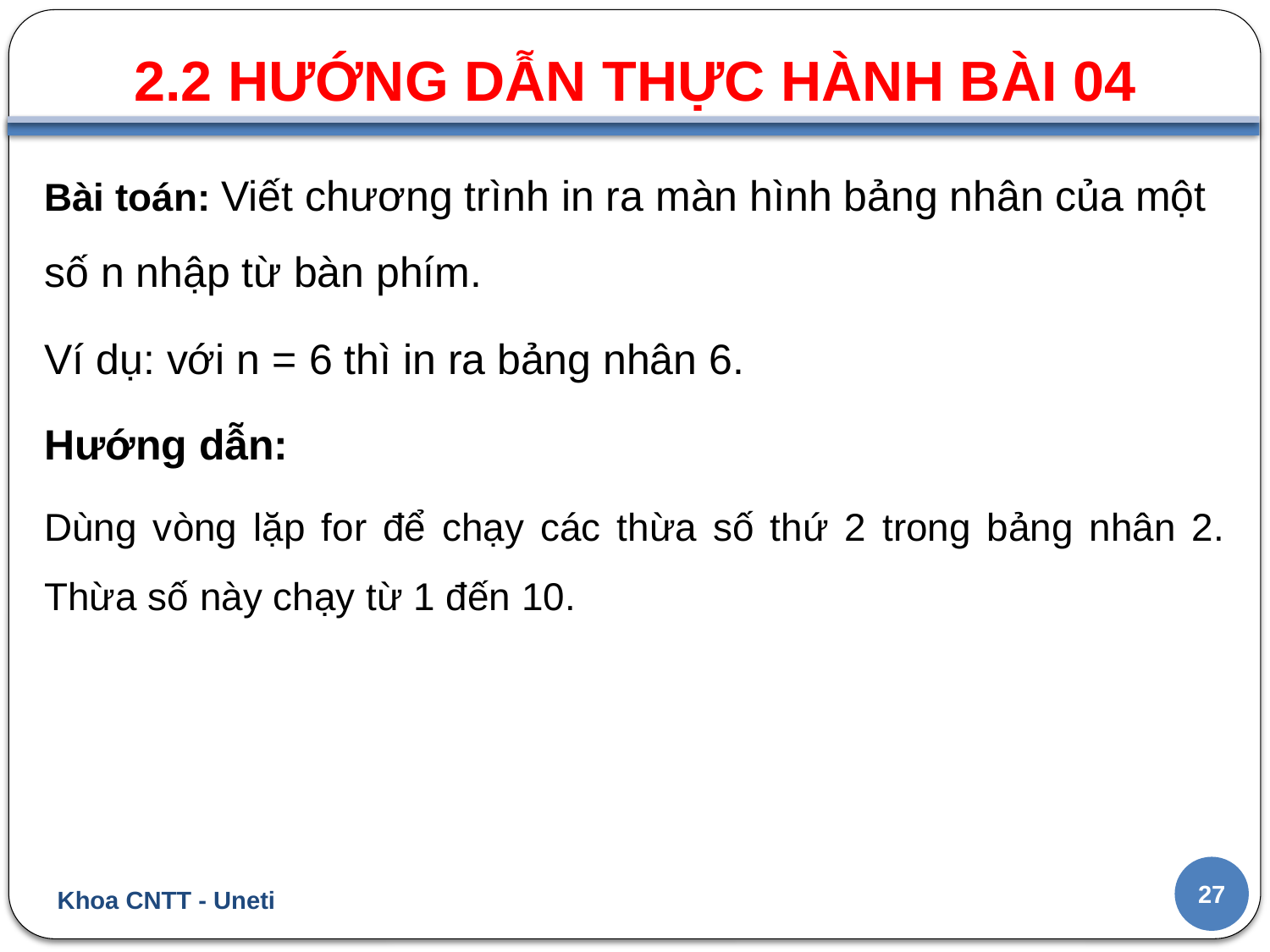

2.2 HƯỚNG DẪN THỰC HÀNH BÀI 04
#
Bài toán: Viết chương trình in ra màn hình bảng nhân của một số n nhập từ bàn phím.
Ví dụ: với n = 6 thì in ra bảng nhân 6.
Hướng dẫn:
Dùng vòng lặp for để chạy các thừa số thứ 2 trong bảng nhân 2. Thừa số này chạy từ 1 đến 10.

27
Khoa CNTT - Uneti